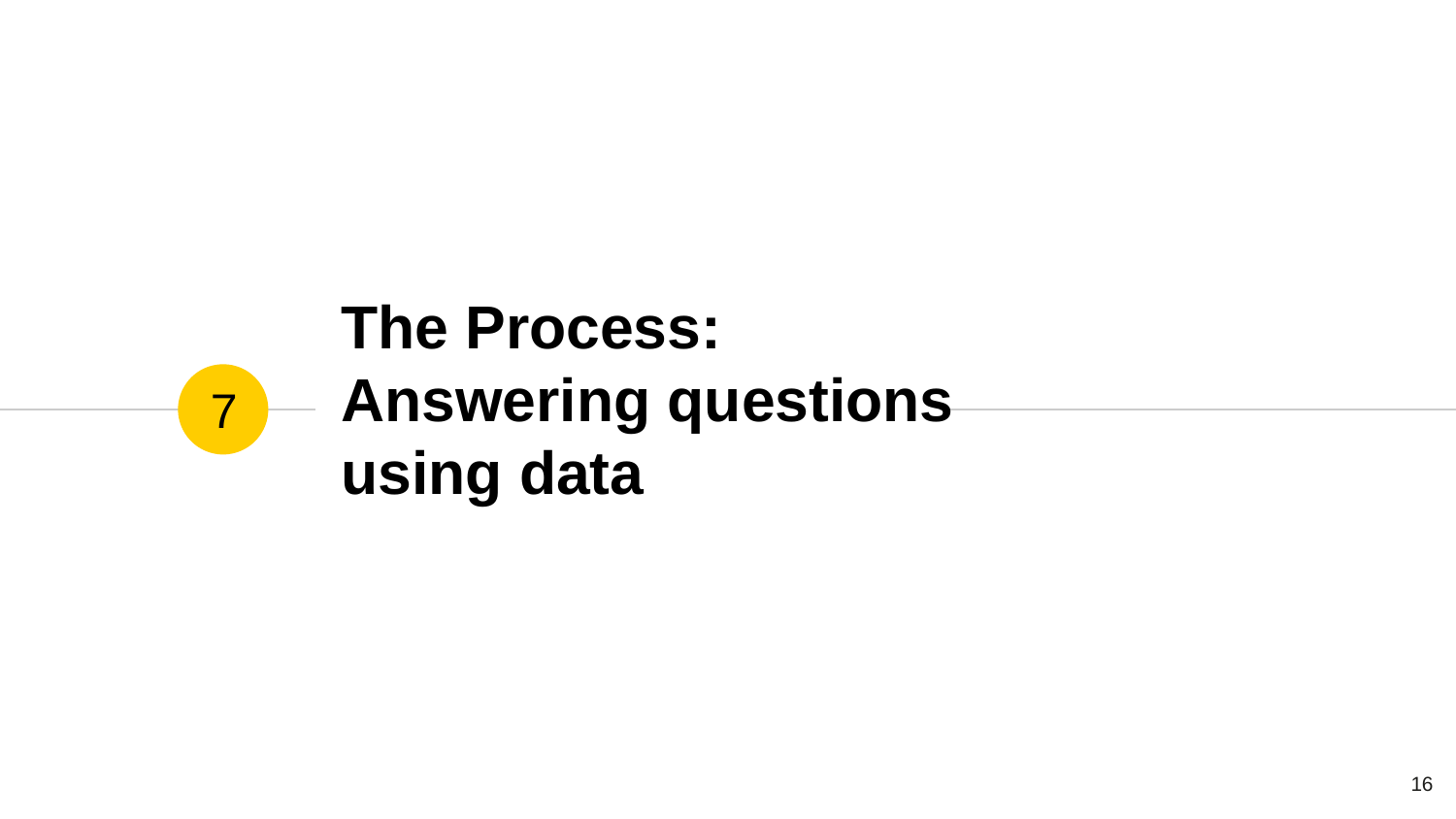

# The Process: Answering questions using data
7
16